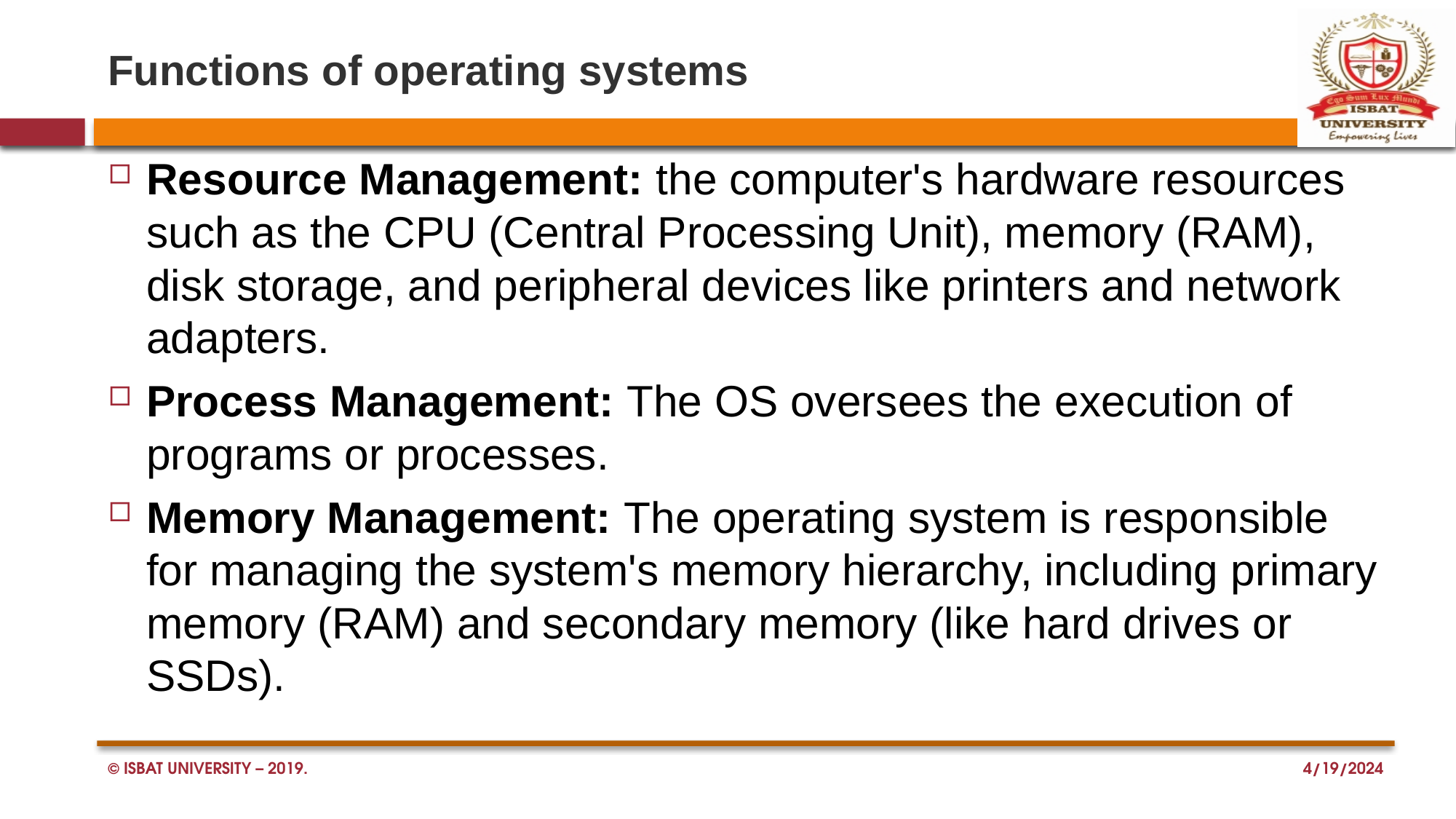

# Functions of operating systems
Resource Management: the computer's hardware resources such as the CPU (Central Processing Unit), memory (RAM), disk storage, and peripheral devices like printers and network adapters.
Process Management: The OS oversees the execution of programs or processes.
Memory Management: The operating system is responsible for managing the system's memory hierarchy, including primary memory (RAM) and secondary memory (like hard drives or SSDs).